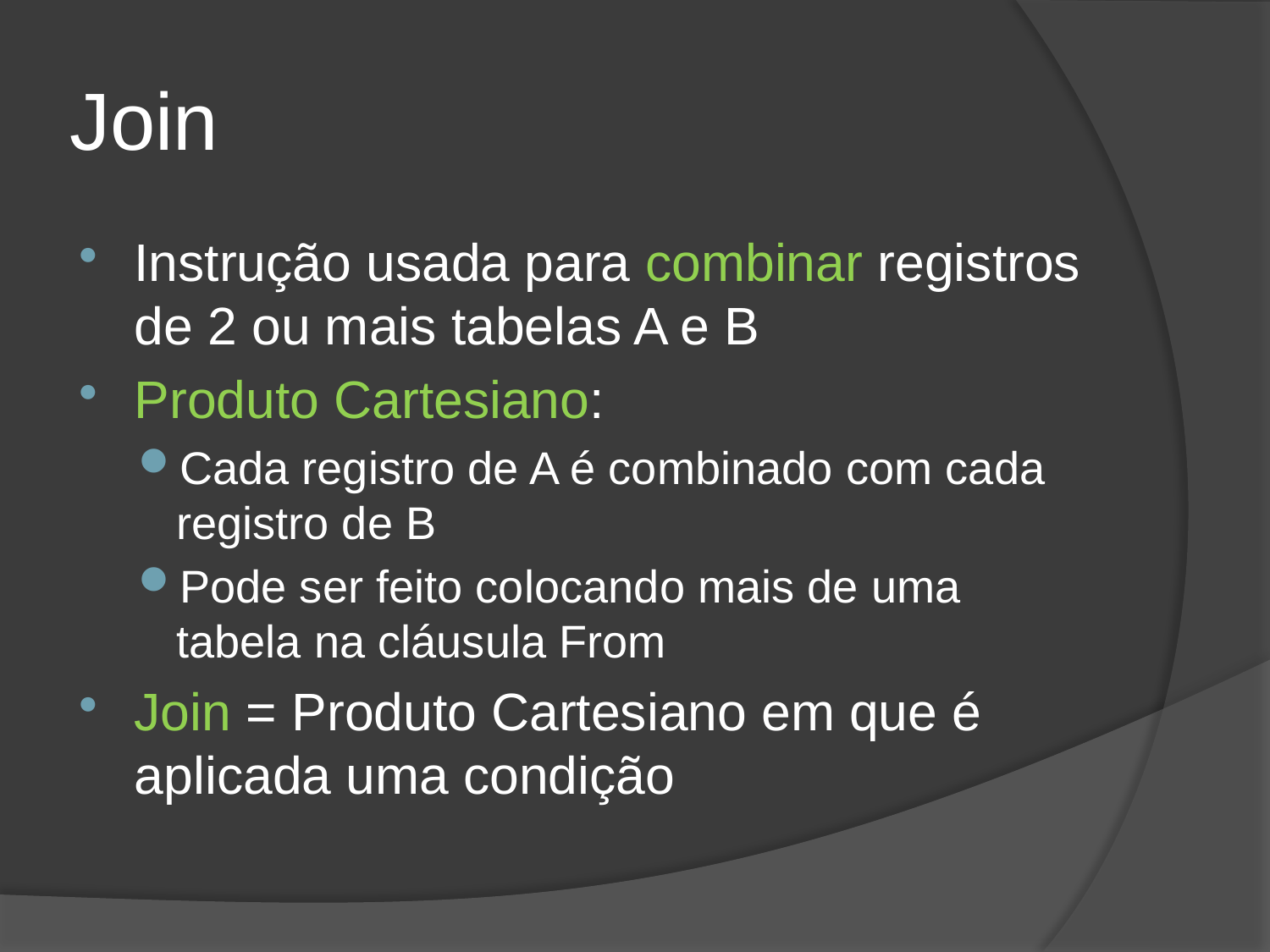

# Join
Instrução usada para combinar registros de 2 ou mais tabelas A e B
Produto Cartesiano:
Cada registro de A é combinado com cada registro de B
Pode ser feito colocando mais de uma tabela na cláusula From
Join = Produto Cartesiano em que é aplicada uma condição